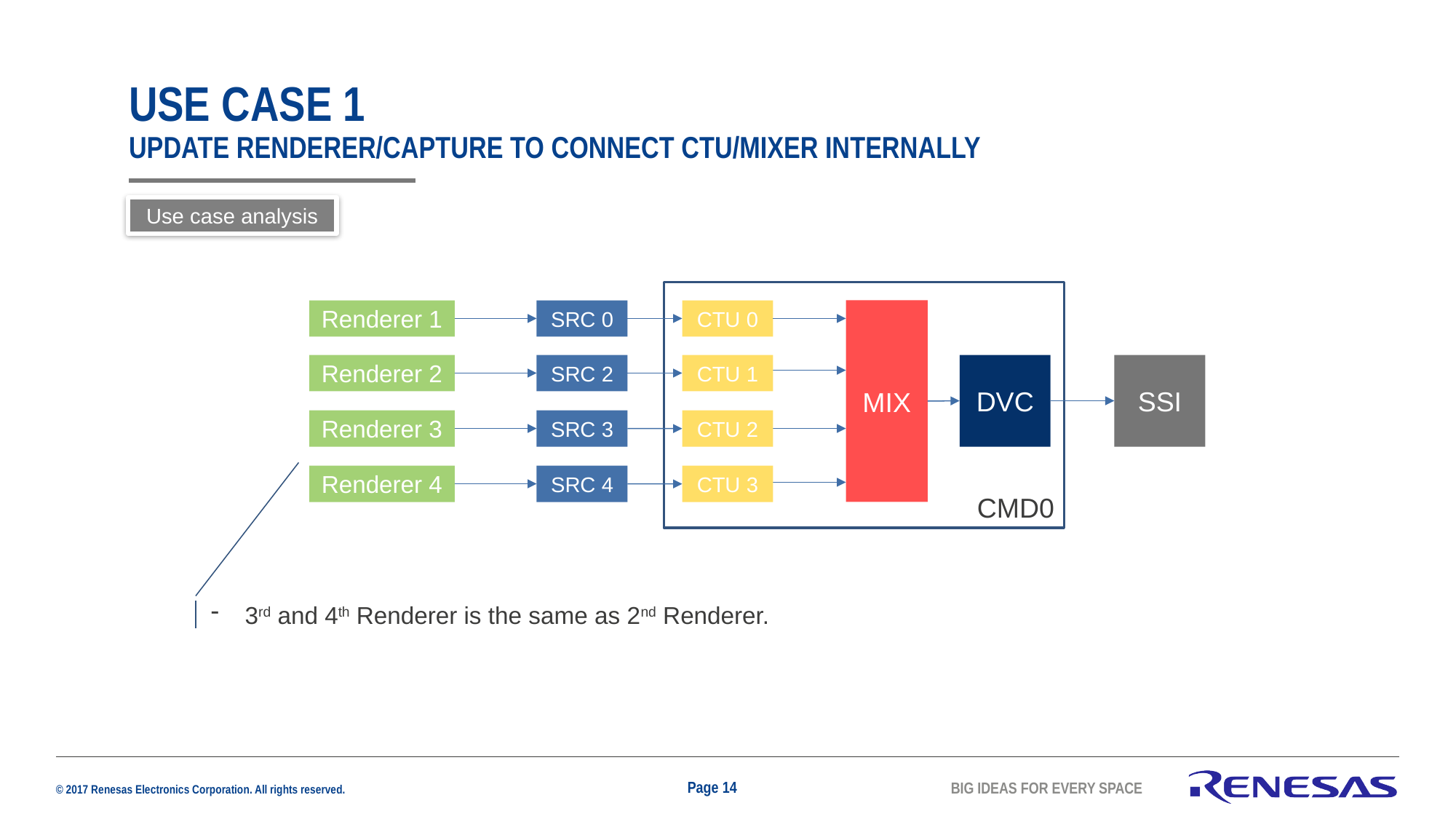

# USE CASE 1 Update RENDERER/Capture TO CONNECT CTU/MIXER internally
Use case analysis

Renderer 1
SRC 0
CTU 0
MIX
Renderer 2
SRC 2
CTU 1
DVC
SSI
Renderer 3
SRC 3
CTU 2
Renderer 4
SRC 4
CTU 3
CMD0
3rd and 4th Renderer is the same as 2nd Renderer.
Page 14